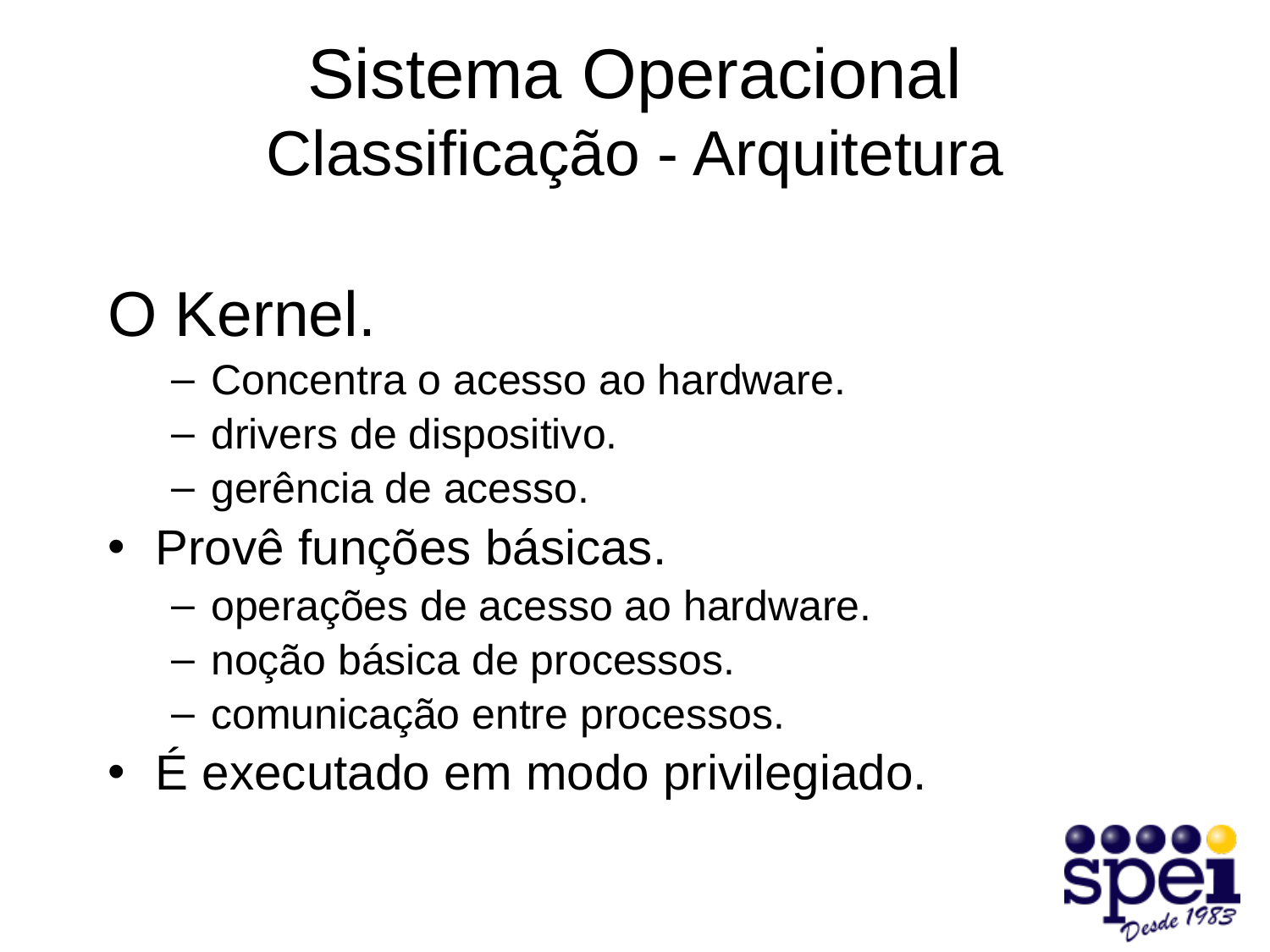

# Sistema Operacional Classificação - Arquitetura
O Kernel.
Concentra o acesso ao hardware.
drivers de dispositivo.
gerência de acesso.
Provê funções básicas.
operações de acesso ao hardware.
noção básica de processos.
comunicação entre processos.
É executado em modo privilegiado.